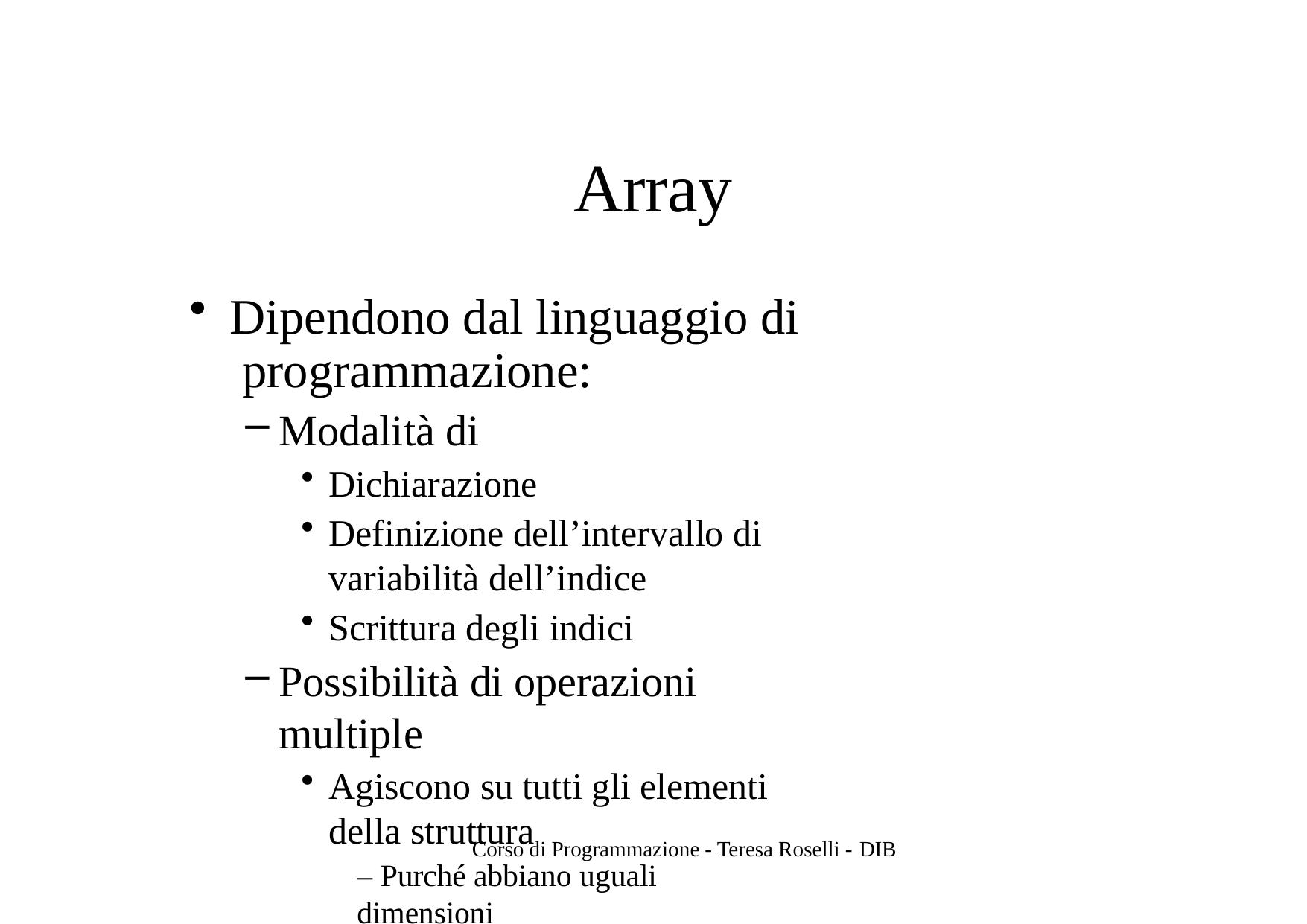

# Array
Dipendono dal linguaggio di  programmazione:
Modalità di
Dichiarazione
Definizione dell’intervallo di variabilità dell’indice
Scrittura degli indici
Possibilità di operazioni multiple
Agiscono su tutti gli elementi della struttura
– Purché abbiano uguali dimensioni
Se non definite, necessarie iterazioni
Corso di Programmazione - Teresa Roselli - DIB